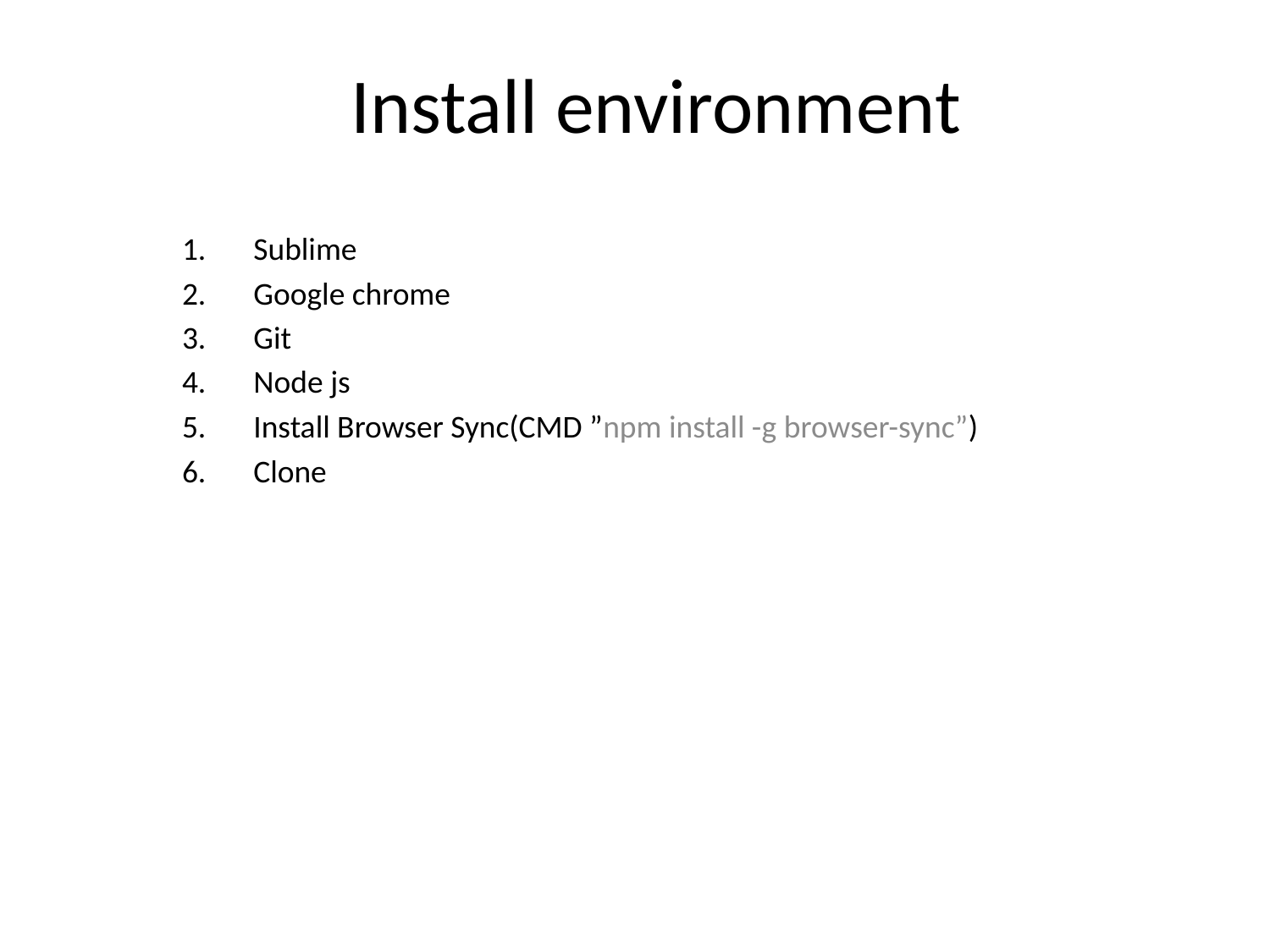

# Install environment
Sublime
Google chrome
Git
Node js
Install Browser Sync(CMD ”npm install -g browser-sync”)
Clone